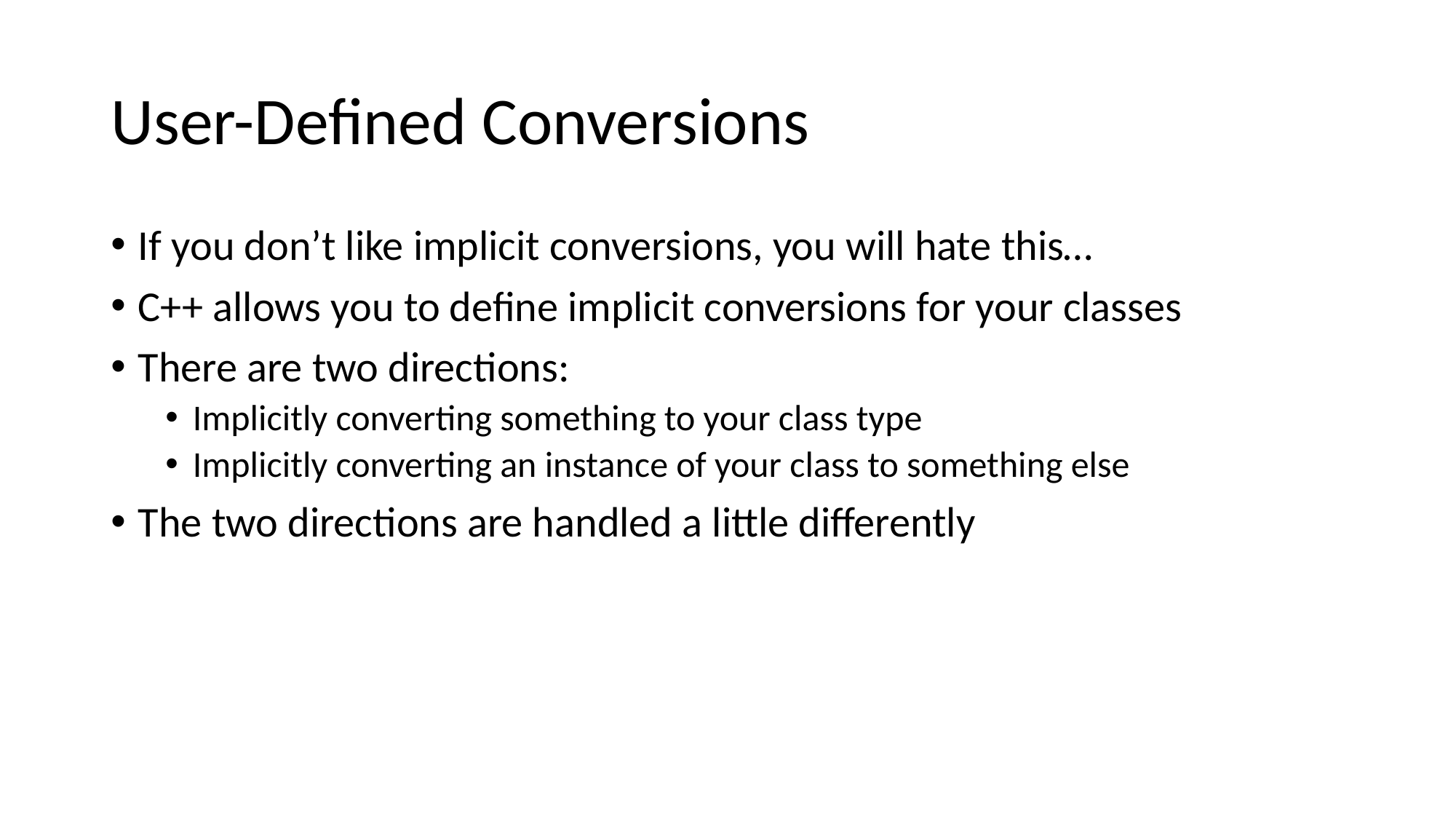

# User-Defined Conversions
If you don’t like implicit conversions, you will hate this…
C++ allows you to define implicit conversions for your classes
There are two directions:
Implicitly converting something to your class type
Implicitly converting an instance of your class to something else
The two directions are handled a little differently